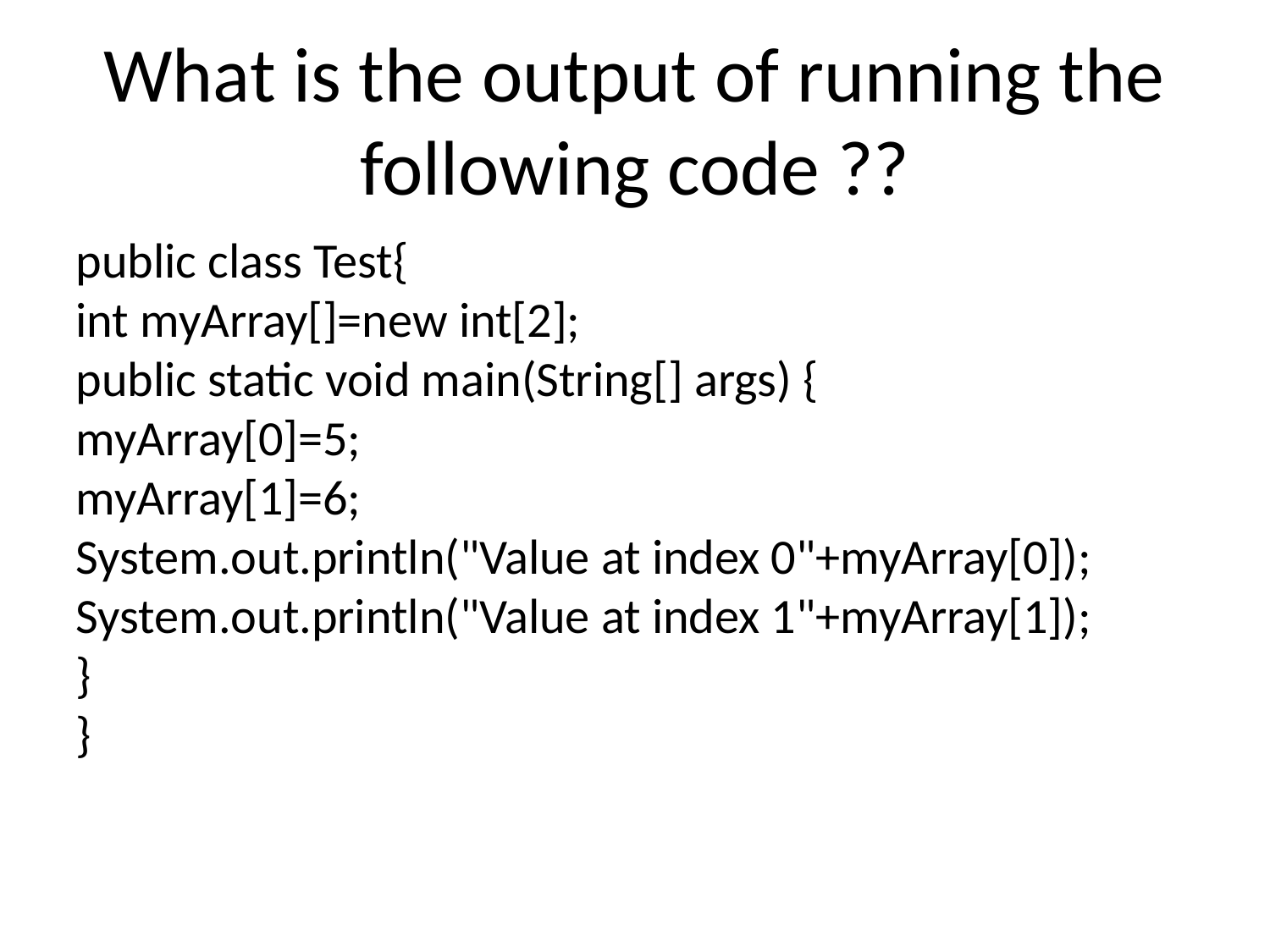

What is the output of running the following code ??
public class Test{
int myArray[]=new int[2];
public static void main(String[] args) {
myArray[0]=5;
myArray[1]=6;
System.out.println("Value at index 0"+myArray[0]);
System.out.println("Value at index 1"+myArray[1]);
}
}